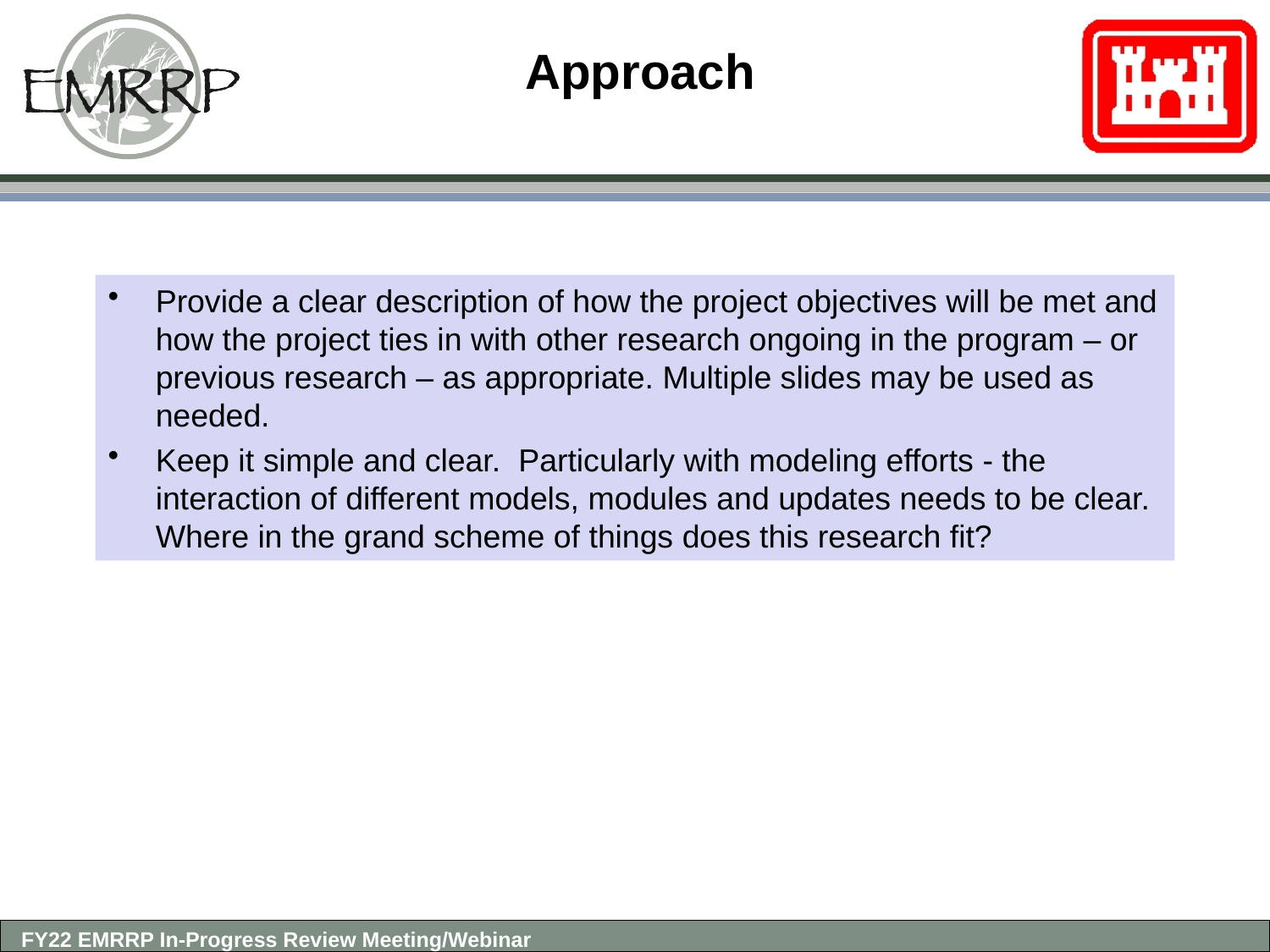

# Approach
Provide a clear description of how the project objectives will be met and how the project ties in with other research ongoing in the program – or previous research – as appropriate. Multiple slides may be used as needed.
Keep it simple and clear.  Particularly with modeling efforts - the interaction of different models, modules and updates needs to be clear. Where in the grand scheme of things does this research fit?